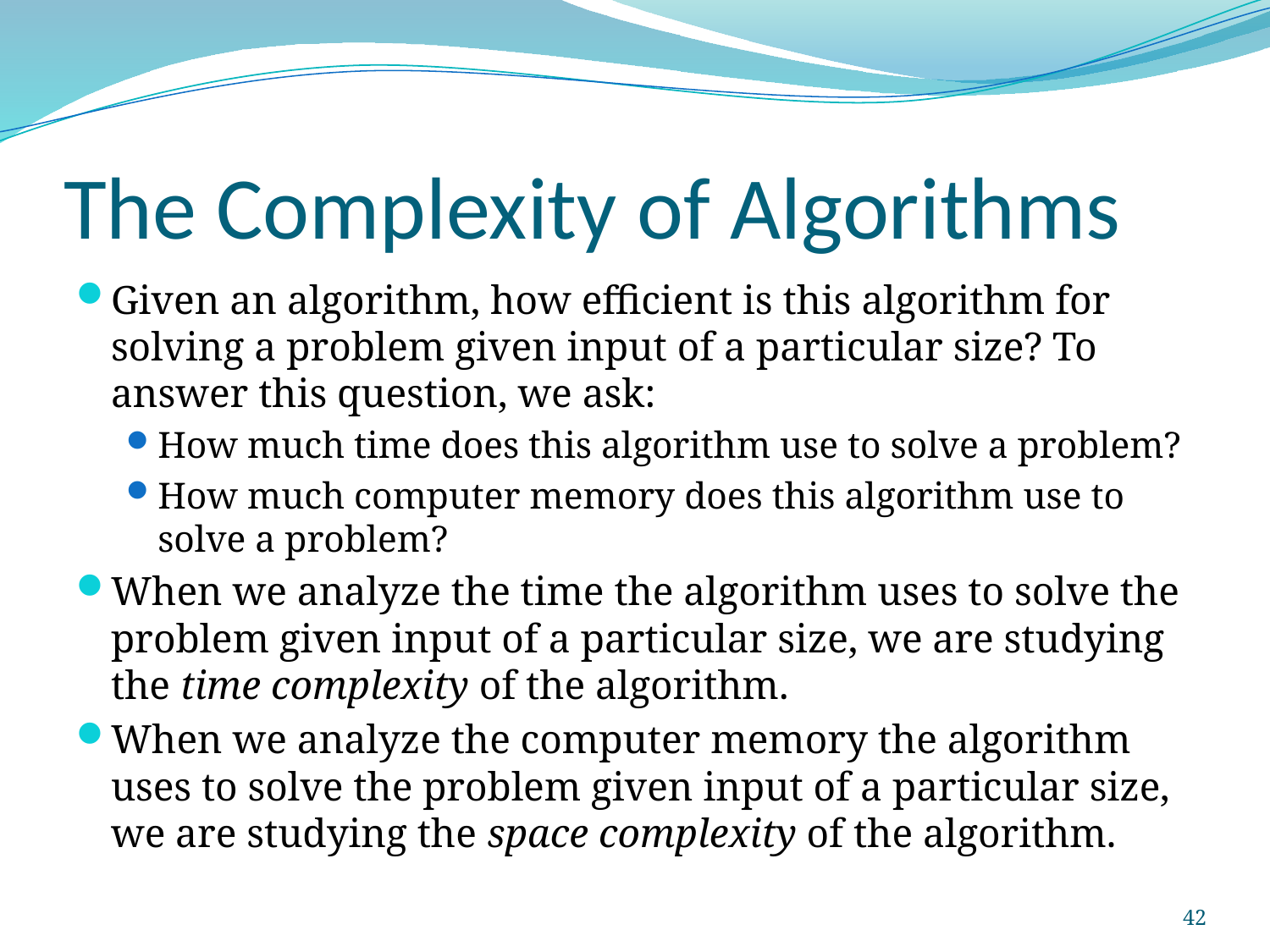

# The Complexity of Algorithms
Given an algorithm, how efficient is this algorithm for solving a problem given input of a particular size? To answer this question, we ask:
How much time does this algorithm use to solve a problem?
How much computer memory does this algorithm use to solve a problem?
When we analyze the time the algorithm uses to solve the problem given input of a particular size, we are studying the time complexity of the algorithm.
When we analyze the computer memory the algorithm uses to solve the problem given input of a particular size, we are studying the space complexity of the algorithm.

42